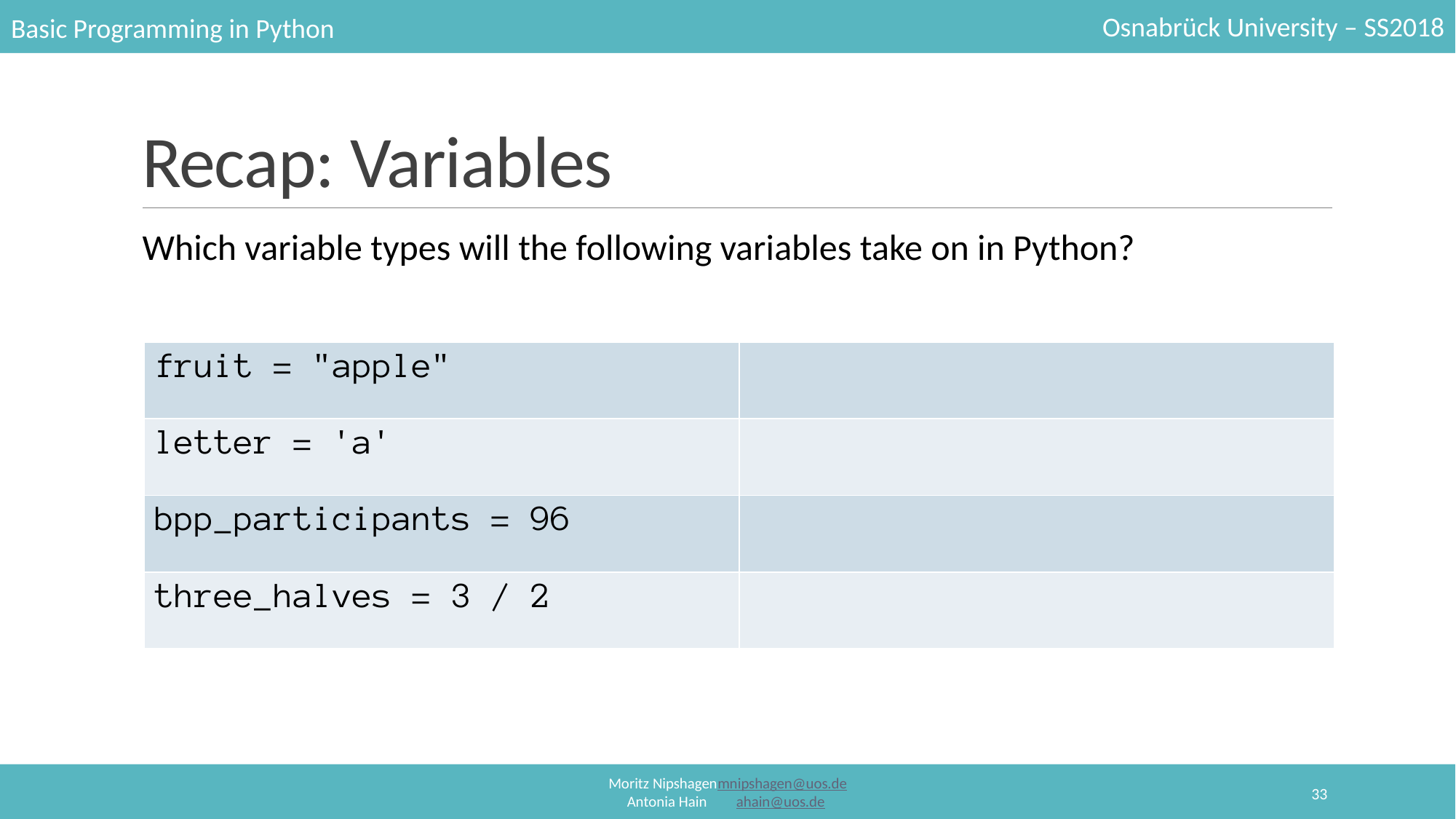

# Recap: Variables
Which variable types will the following variables take on in Python?
| fruit = "apple" |  |
| --- | --- |
| letter = 'a' |  |
| bpp\_participants = 96 |  |
| three\_halves = 3 / 2 |  |
33